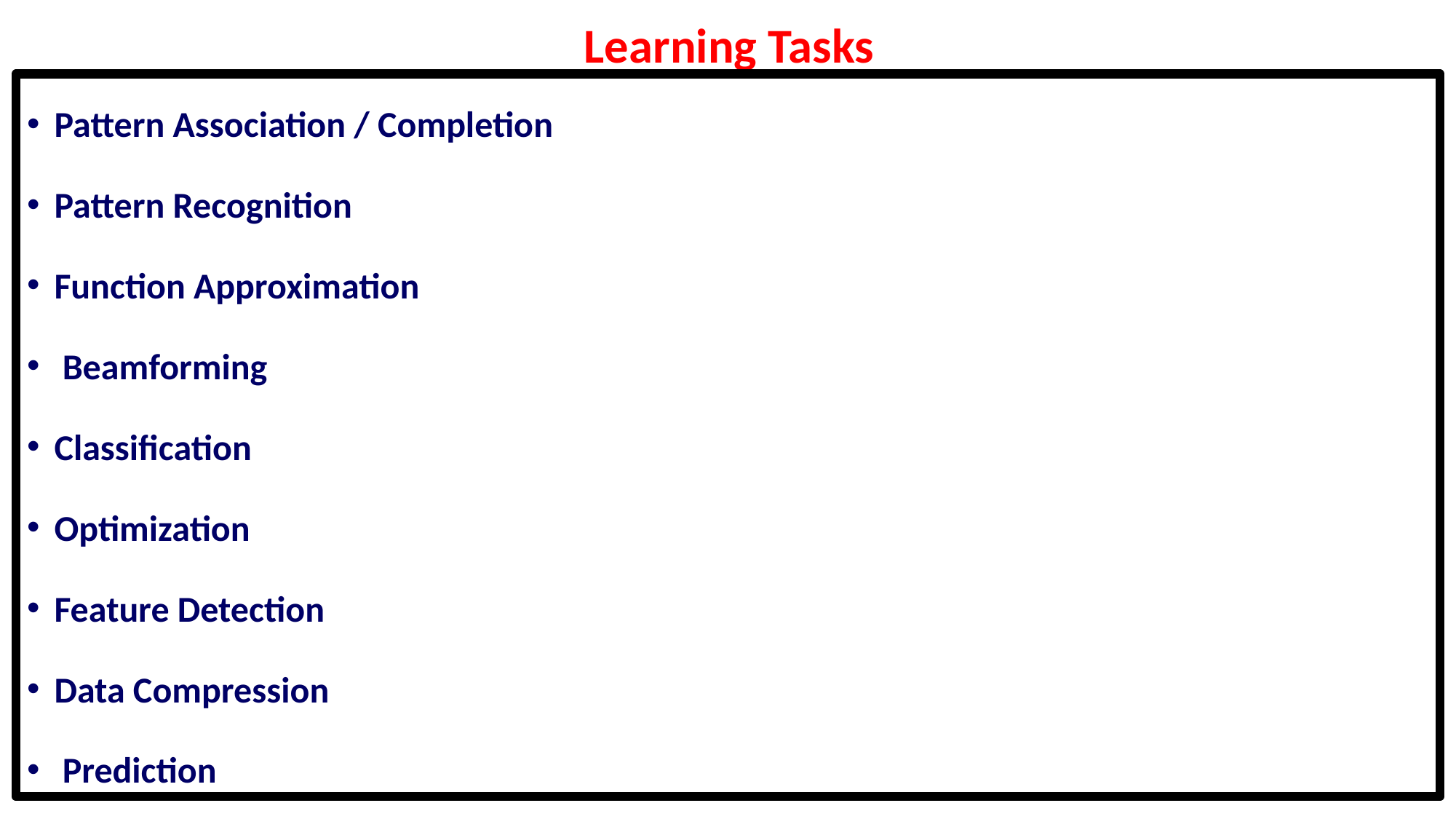

# Learning Tasks
Pattern Association / Completion
Pattern Recognition
Function Approximation
 Beamforming
Classification
Optimization
Feature Detection
Data Compression
 Prediction